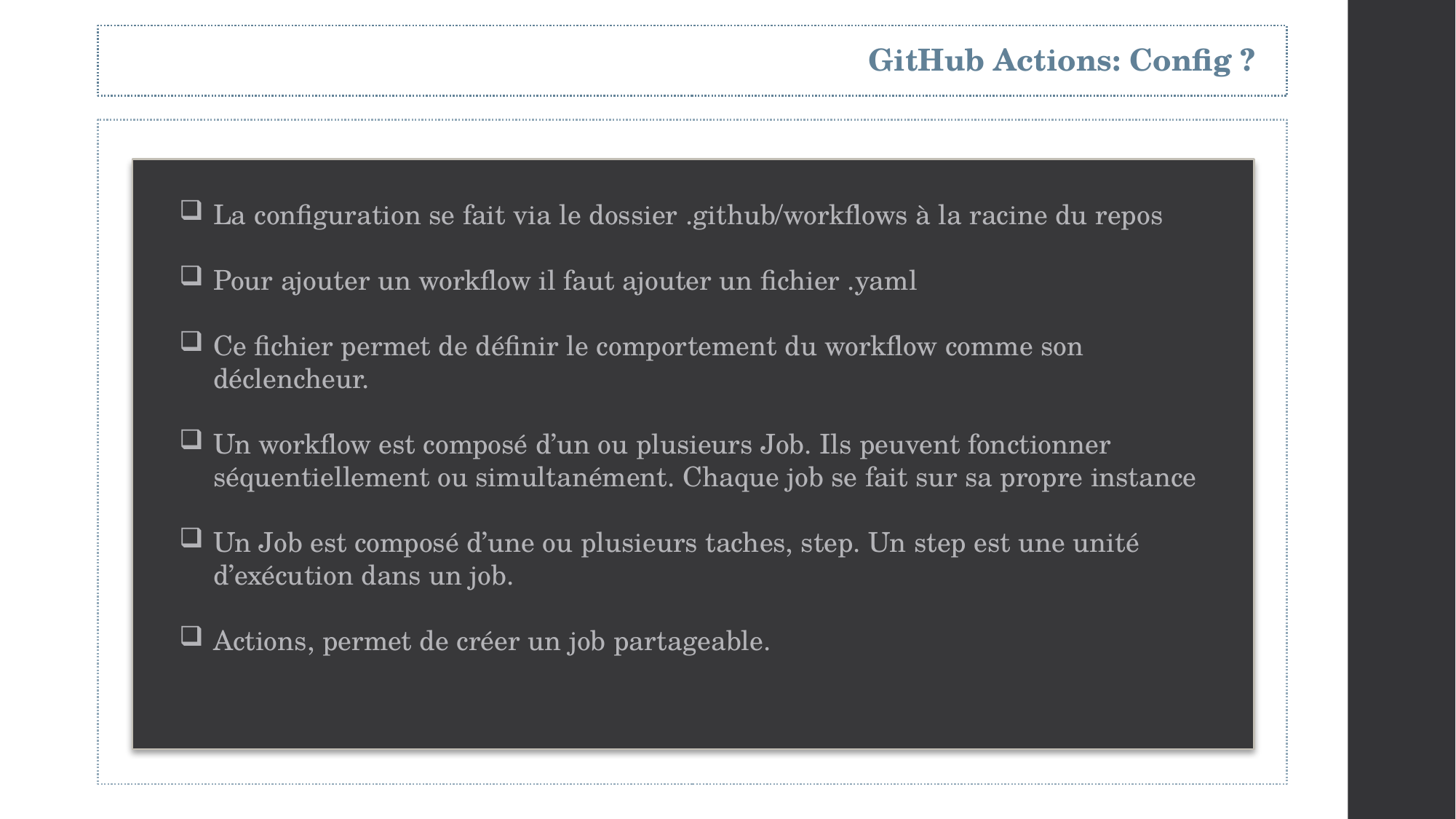

GitHub Actions: Config ?

La configuration se fait via le dossier .github/workflows à la racine du repos

Pour ajouter un workflow il faut ajouter un fichier .yaml

Ce fichier permet de définir le comportement du workflow comme son déclencheur.

Un workflow est composé d’un ou plusieurs Job. Ils peuvent fonctionner séquentiellement ou simultanément. Chaque job se fait sur sa propre instance

Un Job est composé d’une ou plusieurs taches, step. Un step est une unité d’exécution dans un job.

Actions, permet de créer un job partageable.